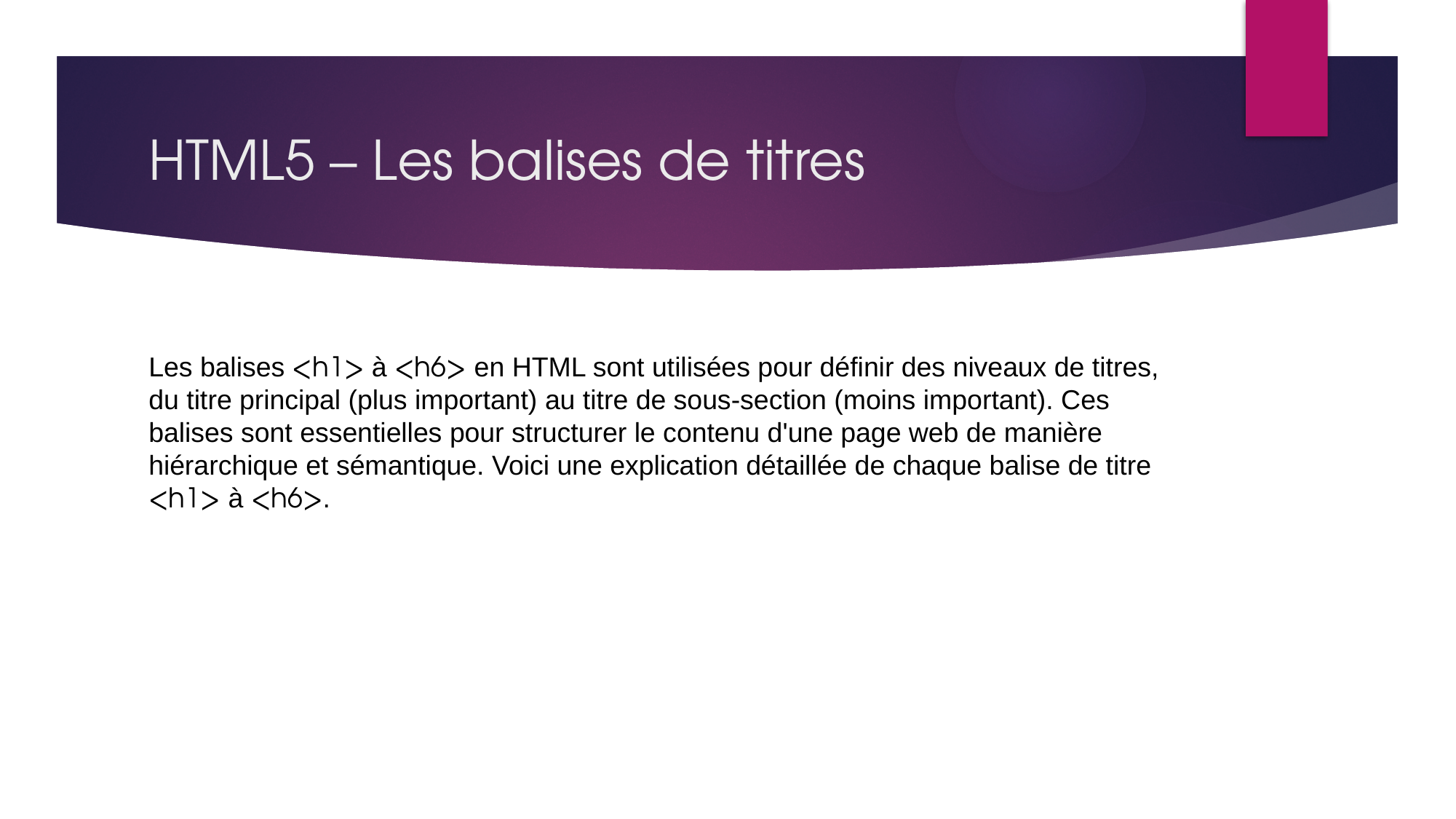

# HTML5 – Les balises de titres
Les balises <h1> à <h6> en HTML sont utilisées pour définir des niveaux de titres, du titre principal (plus important) au titre de sous-section (moins important). Ces balises sont essentielles pour structurer le contenu d'une page web de manière hiérarchique et sémantique. Voici une explication détaillée de chaque balise de titre <h1> à <h6>.